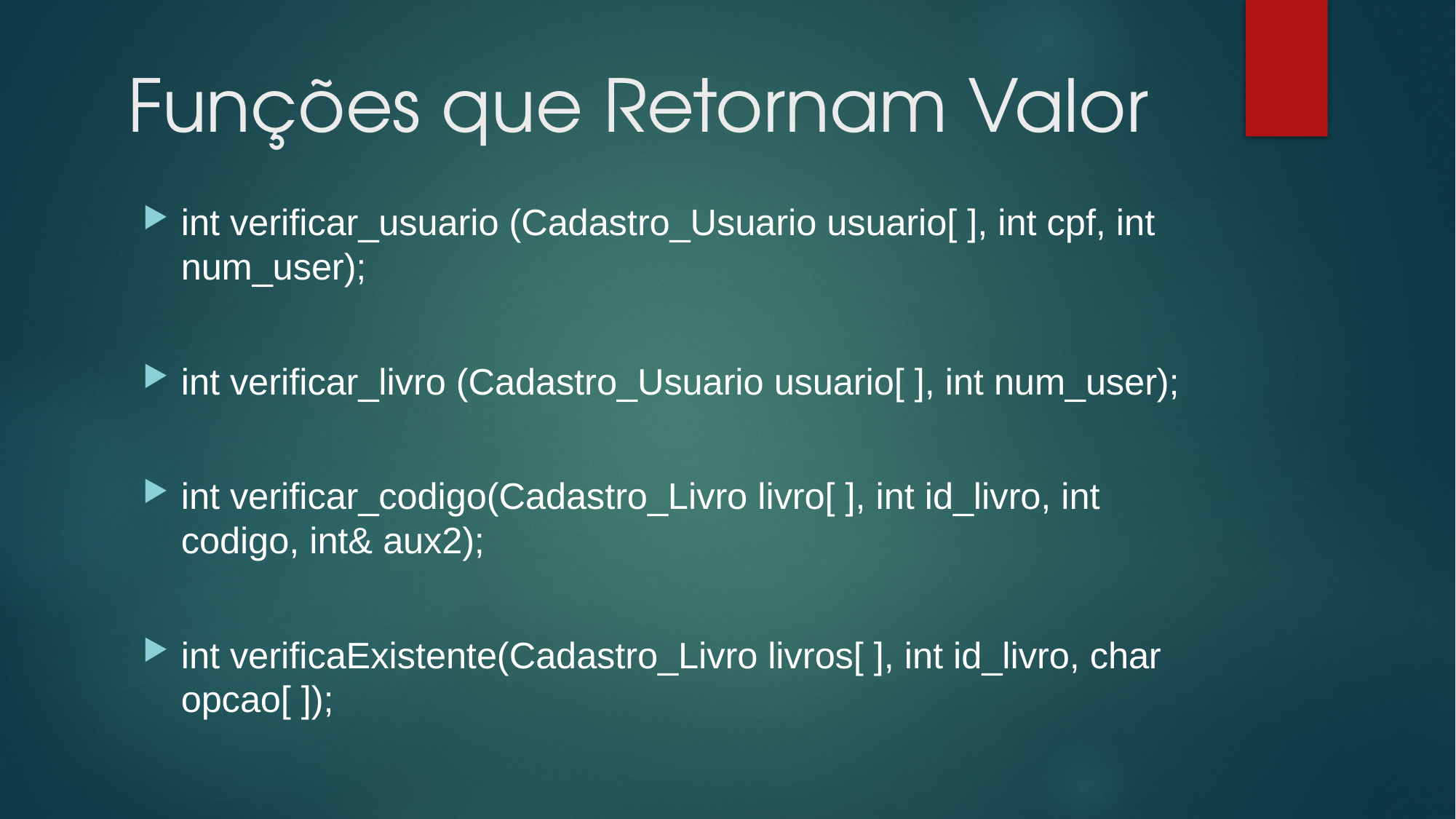

# Funções que Retornam Valor
int verificar_usuario (Cadastro_Usuario usuario[ ], int cpf, int num_user);

int verificar_livro (Cadastro_Usuario usuario[ ], int num_user);

int verificar_codigo(Cadastro_Livro livro[ ], int id_livro, int codigo, int& aux2);

int verificaExistente(Cadastro_Livro livros[ ], int id_livro, char opcao[ ]);